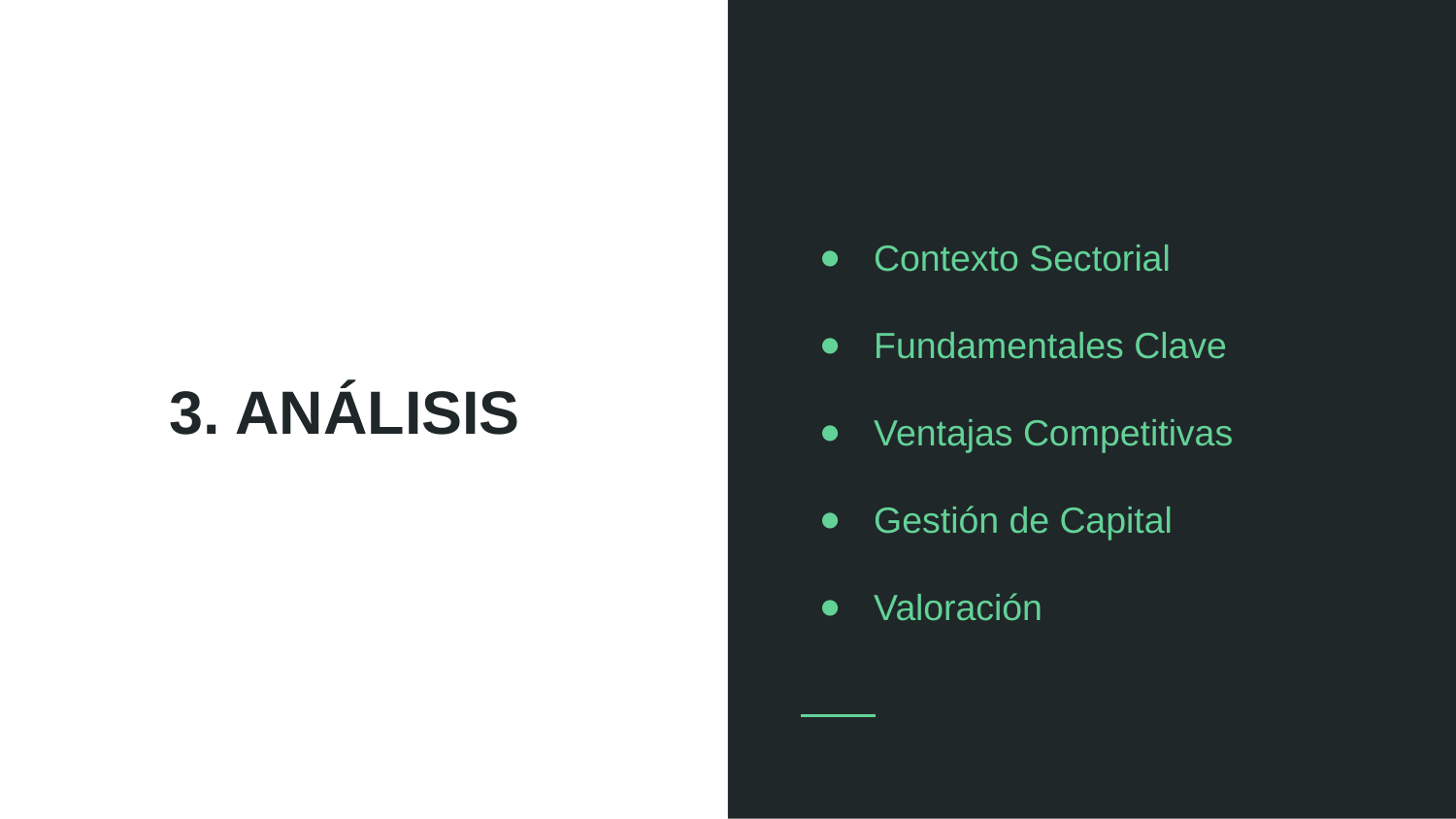

Contexto Sectorial
Fundamentales Clave
Ventajas Competitivas
Gestión de Capital
Valoración
# 3. ANÁLISIS